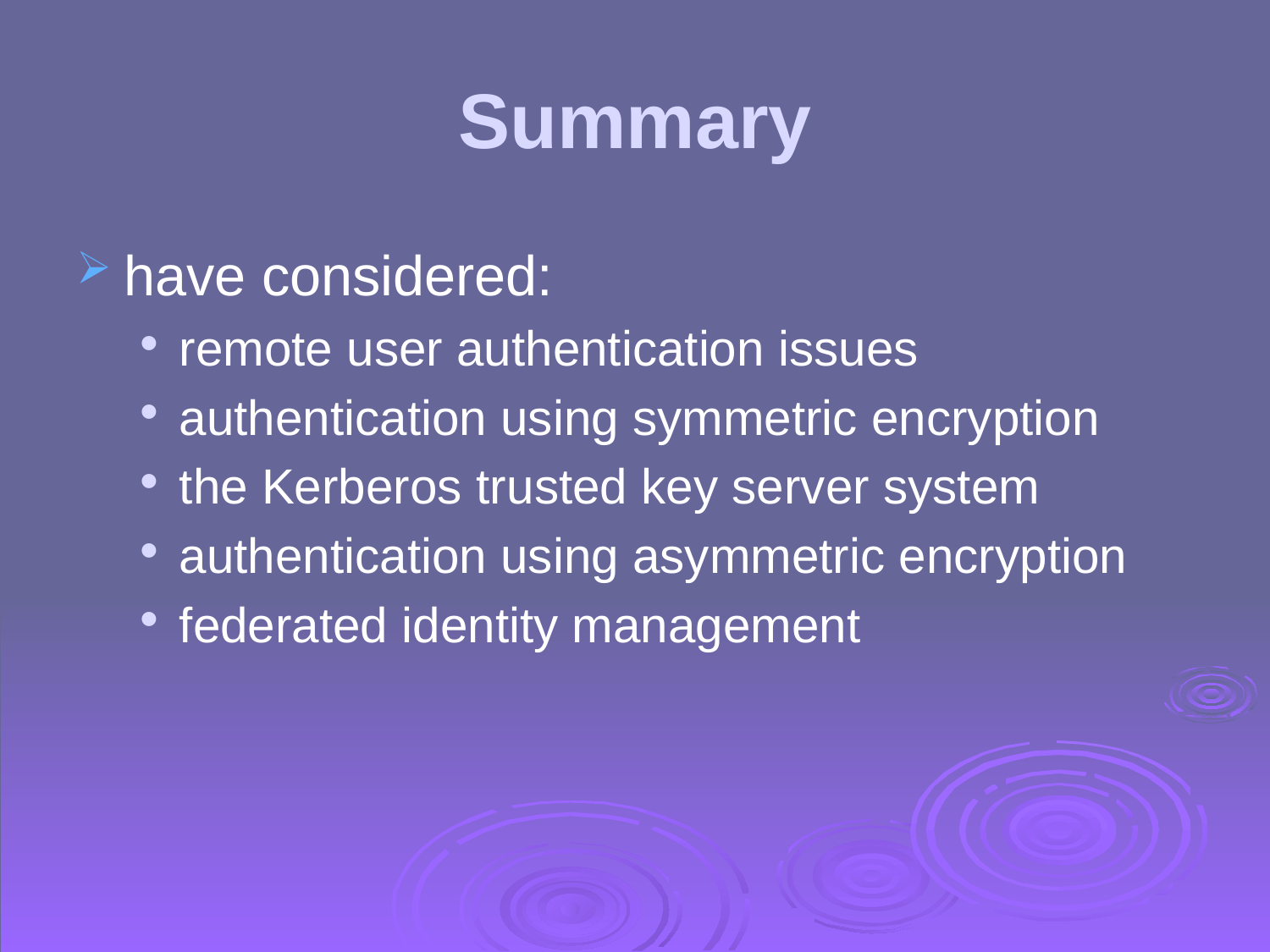

# Summary
have considered:
remote user authentication issues
authentication using symmetric encryption
the Kerberos trusted key server system
authentication using asymmetric encryption
federated identity management